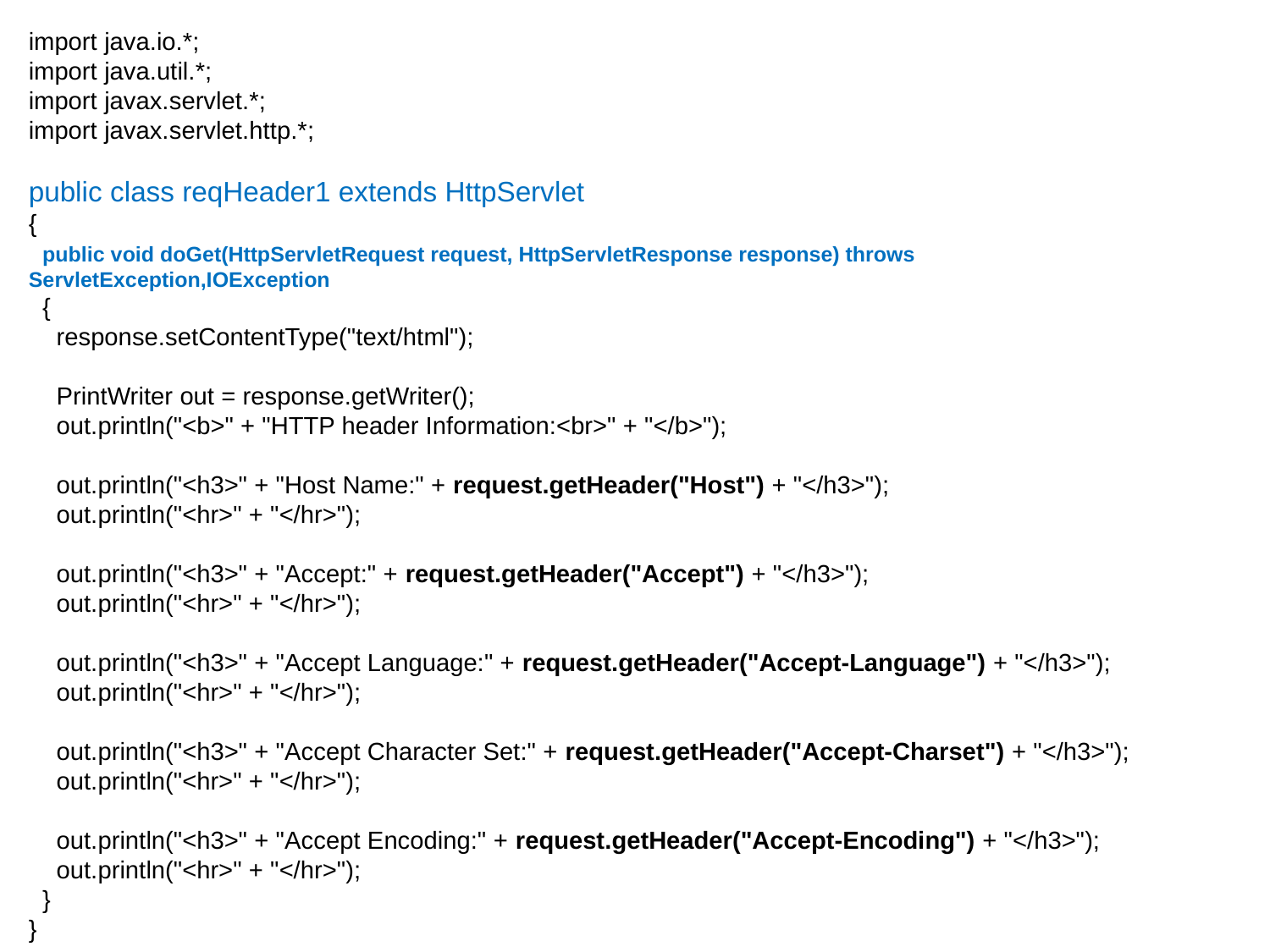

import java.io.*;
import java.util.*;
import javax.servlet.*;
import javax.servlet.http.*;

public class reqHeader1 extends HttpServlet
{
  public void doGet(HttpServletRequest request, HttpServletResponse response) throws ServletException,IOException
  {
    response.setContentType("text/html");

    PrintWriter out = response.getWriter();
    out.println("<b>" + "HTTP header Information:<br>" + "</b>");

    out.println("<h3>" + "Host Name:" + request.getHeader("Host") + "</h3>");
    out.println("<hr>" + "</hr>");

    out.println("<h3>" + "Accept:" + request.getHeader("Accept") + "</h3>");
    out.println("<hr>" + "</hr>");

    out.println("<h3>" + "Accept Language:" + request.getHeader("Accept-Language") + "</h3>");
    out.println("<hr>" + "</hr>");

    out.println("<h3>" + "Accept Character Set:" + request.getHeader("Accept-Charset") + "</h3>");
    out.println("<hr>" + "</hr>");

    out.println("<h3>" + "Accept Encoding:" + request.getHeader("Accept-Encoding") + "</h3>");
    out.println("<hr>" + "</hr>");
  }
}